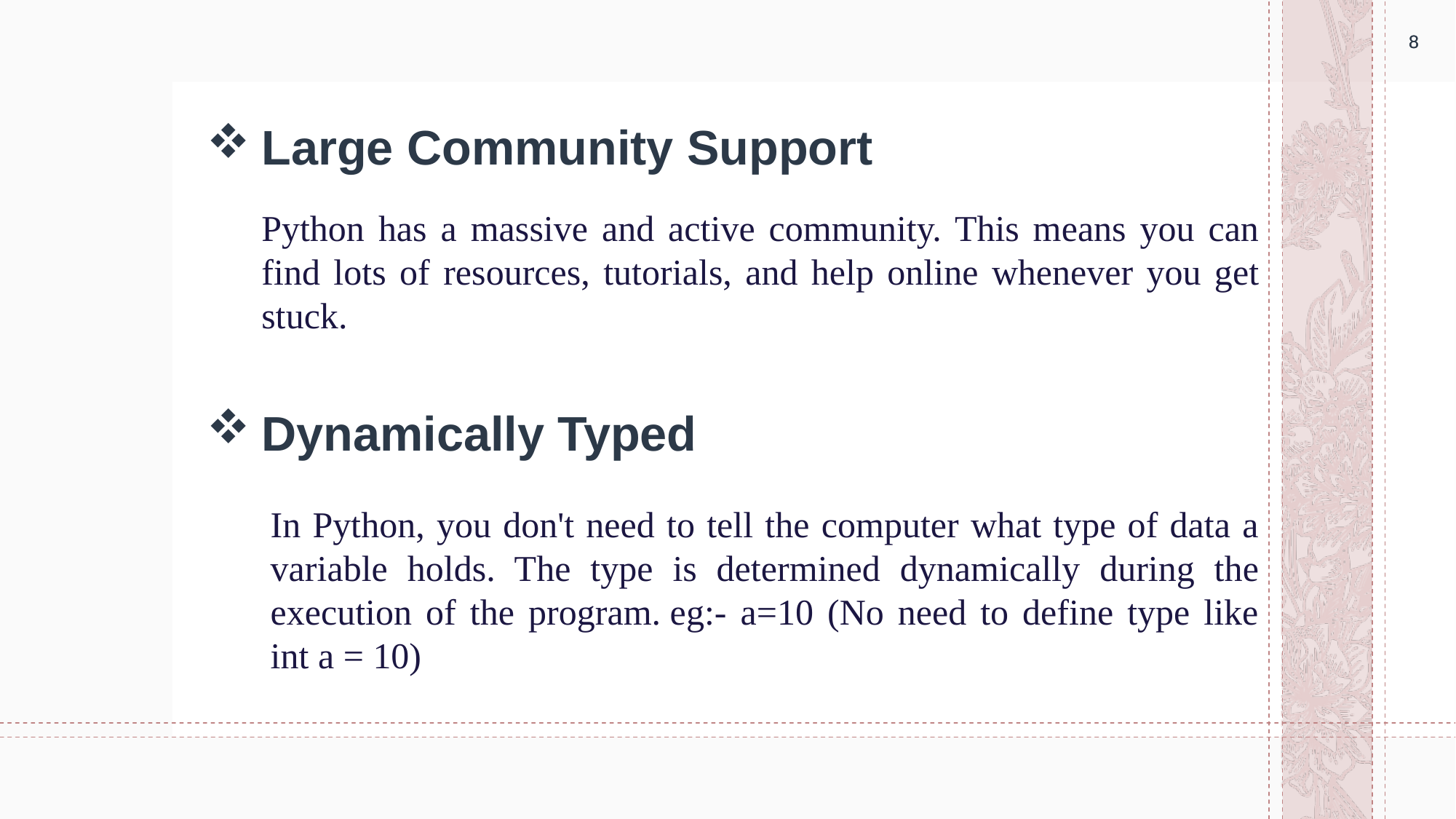

8
8
# Large Community Support
Python has a massive and active community. This means you can find lots of resources, tutorials, and help online whenever you get stuck.
Dynamically Typed
In Python, you don't need to tell the computer what type of data a variable holds. The type is determined dynamically during the execution of the program. eg:- a=10 (No need to define type like int a = 10)